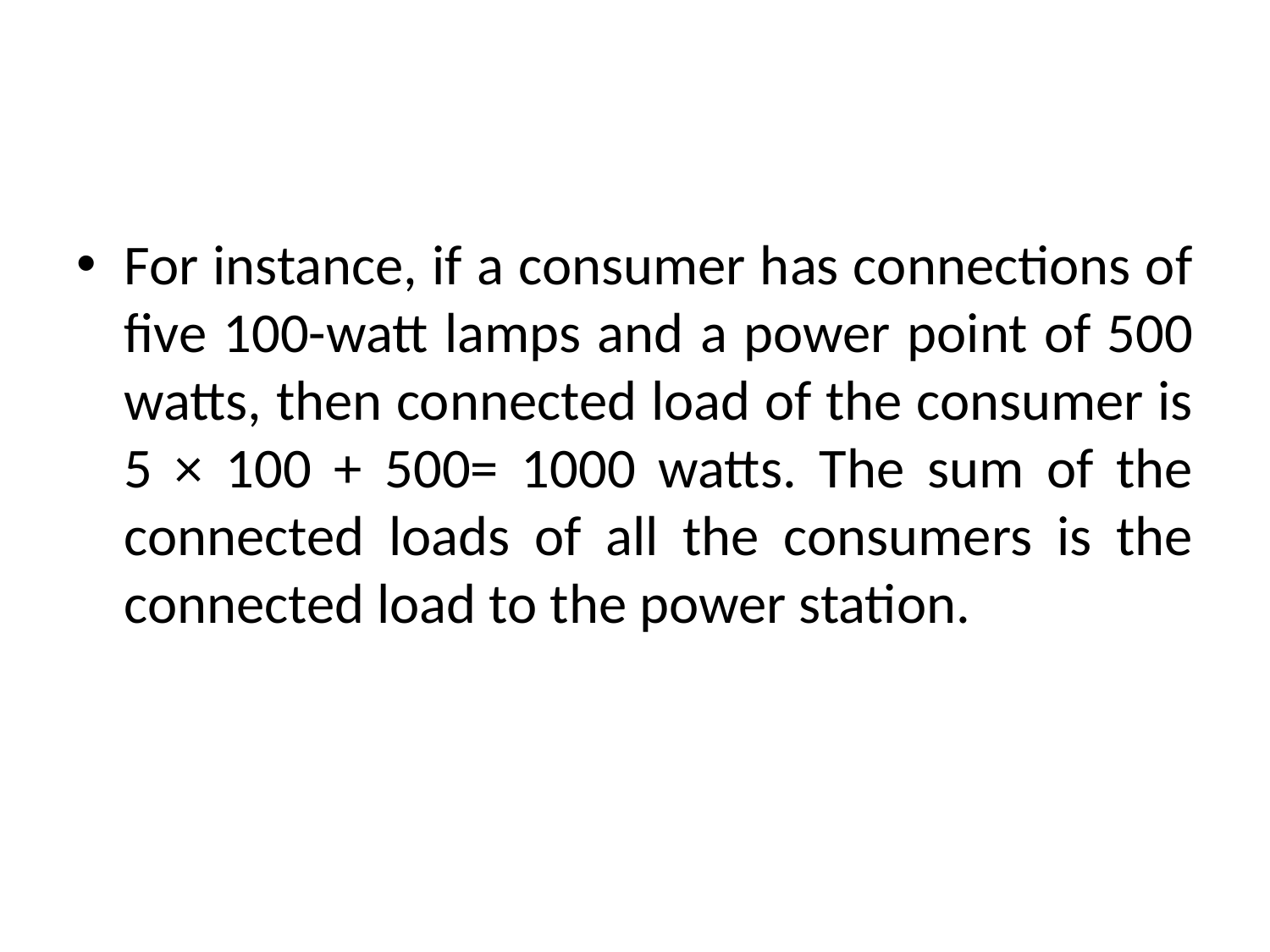

#
For instance, if a consumer has connections of five 100-watt lamps and a power point of 500 watts, then connected load of the consumer is 5 × 100 + 500= 1000 watts. The sum of the connected loads of all the consumers is the connected load to the power station.